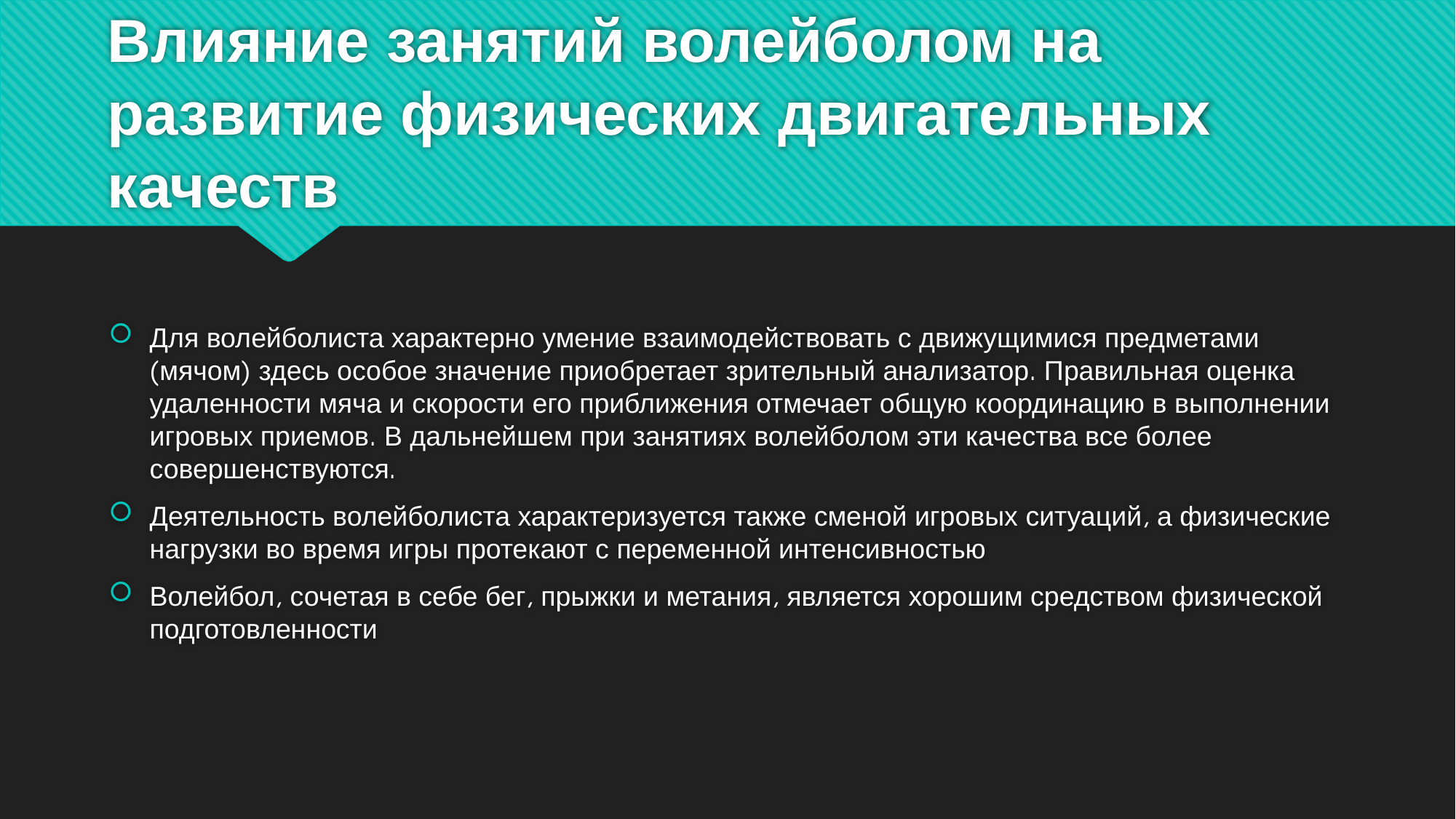

# Влияние занятий волейболом на развитие физических двигательных качеств
Для волейболиста характерно умение взаимодействовать с движущимися предметами (мячом) здесь особое значение приобретает зрительный анализатор. Правильная оценка удаленности мяча и скорости его приближения отмечает общую координацию в выполнении игровых приемов. В дальнейшем при занятиях волейболом эти качества все более совершенствуются.
Деятельность волейболиста характеризуется также сменой игровых ситуаций, а физические нагрузки во время игры протекают с переменной интенсивностью
Волейбол, сочетая в себе бег, прыжки и метания, является хорошим средством физической подготовленности